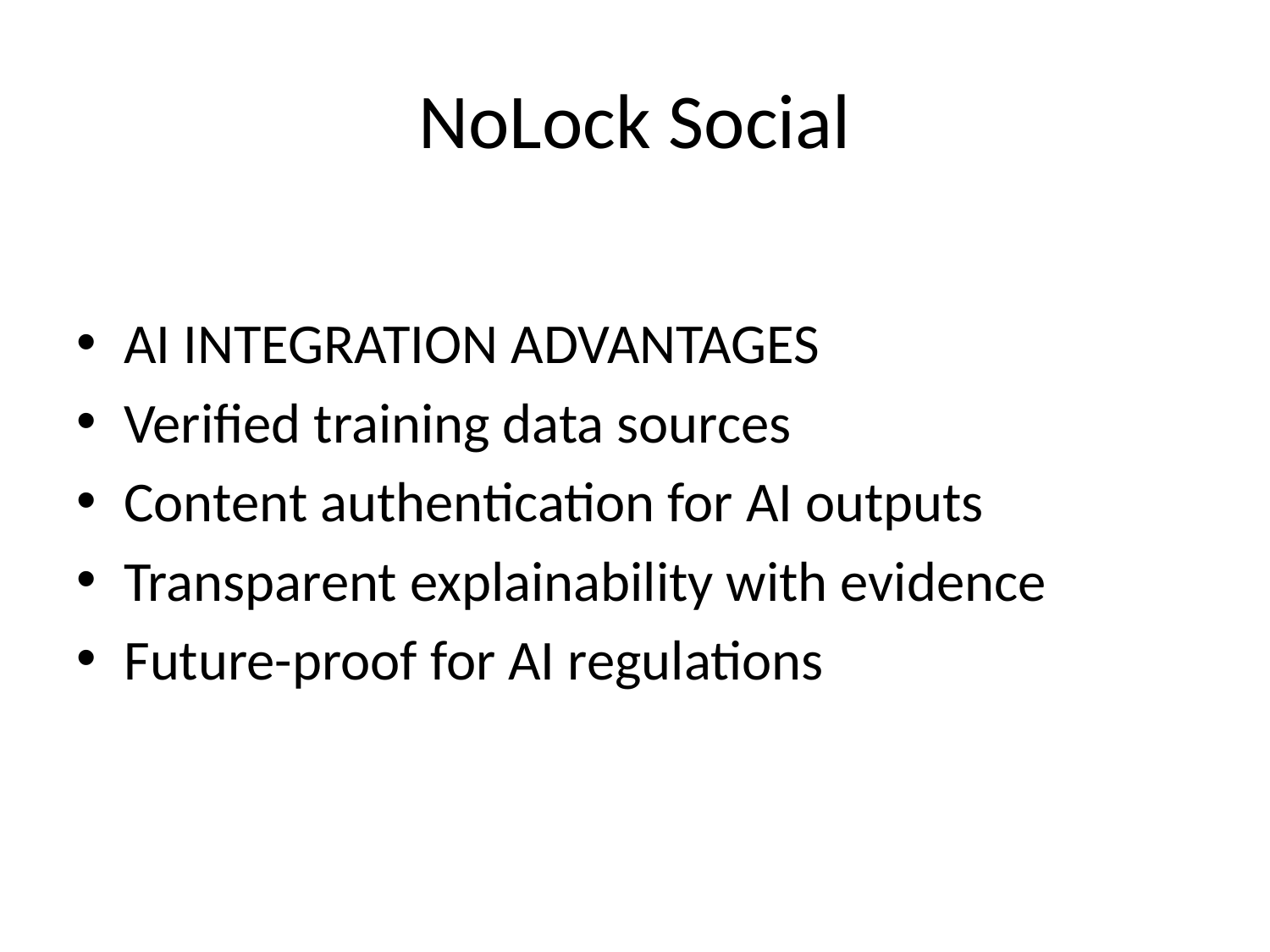

# NoLock Social

AI INTEGRATION ADVANTAGES
Verified training data sources
Content authentication for AI outputs
Transparent explainability with evidence
Future-proof for AI regulations